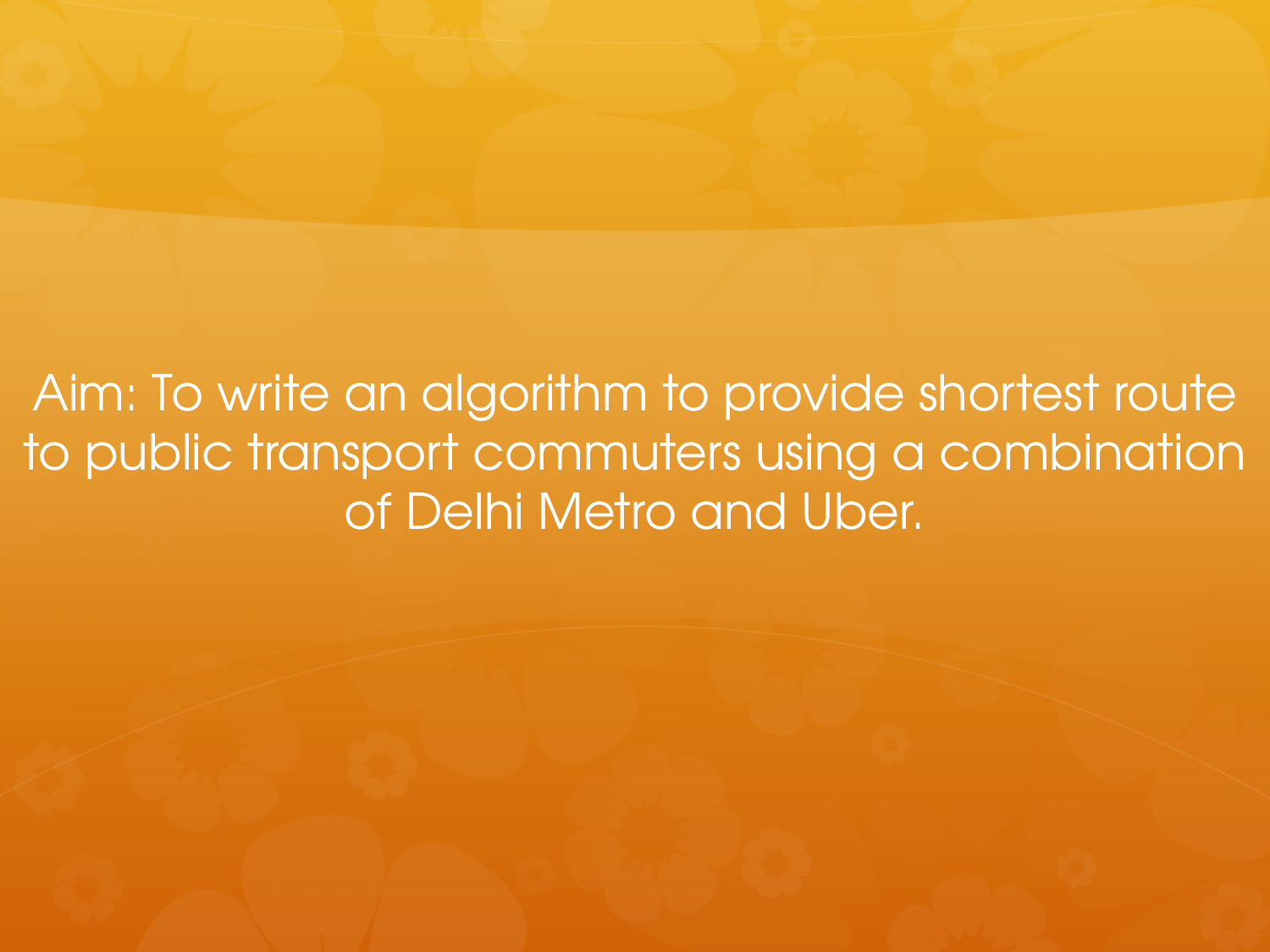

Aim: To write an algorithm to provide shortest route to public transport commuters using a combination of Delhi Metro and Uber.